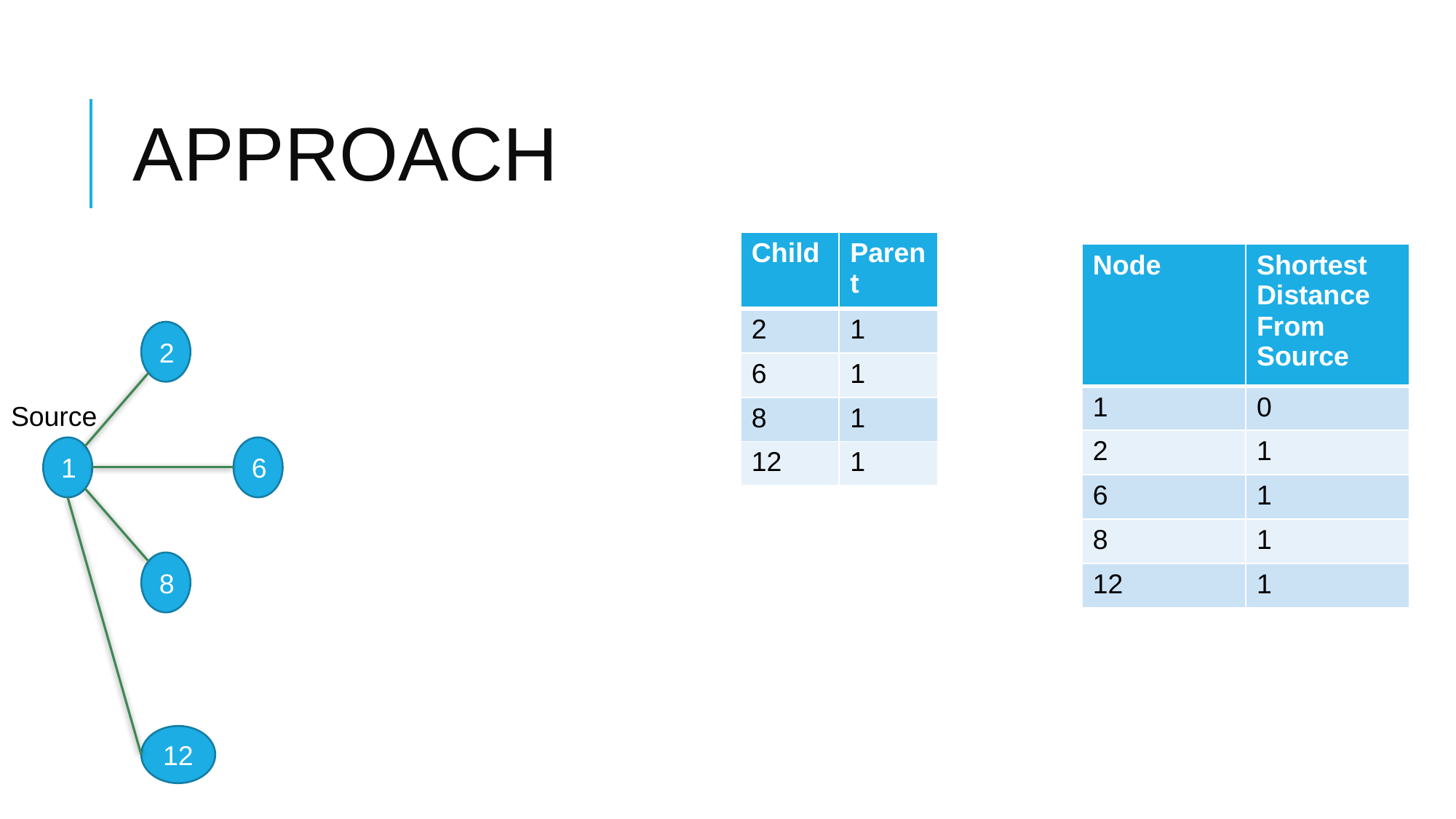

# APPROACH
| Child | Parent |
| --- | --- |
| 2 | 1 |
| 6 | 1 |
| 8 | 1 |
| 12 | 1 |
| Node | Shortest Distance From Source |
| --- | --- |
| 1 | 0 |
| 2 | 1 |
| 6 | 1 |
| 8 | 1 |
| 12 | 1 |
2
1
6
8
12
Source